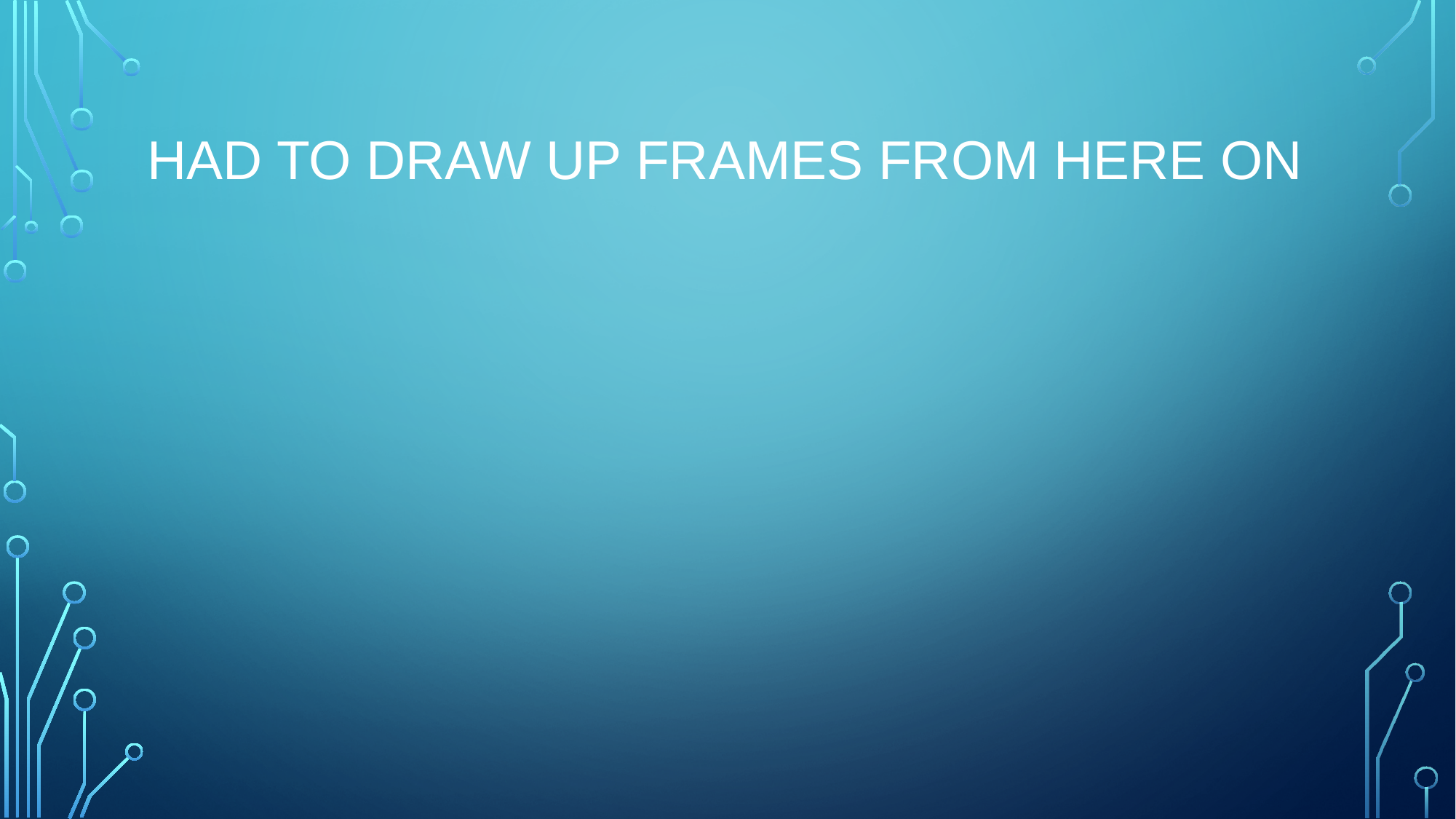

# Had to draw up frames from here on